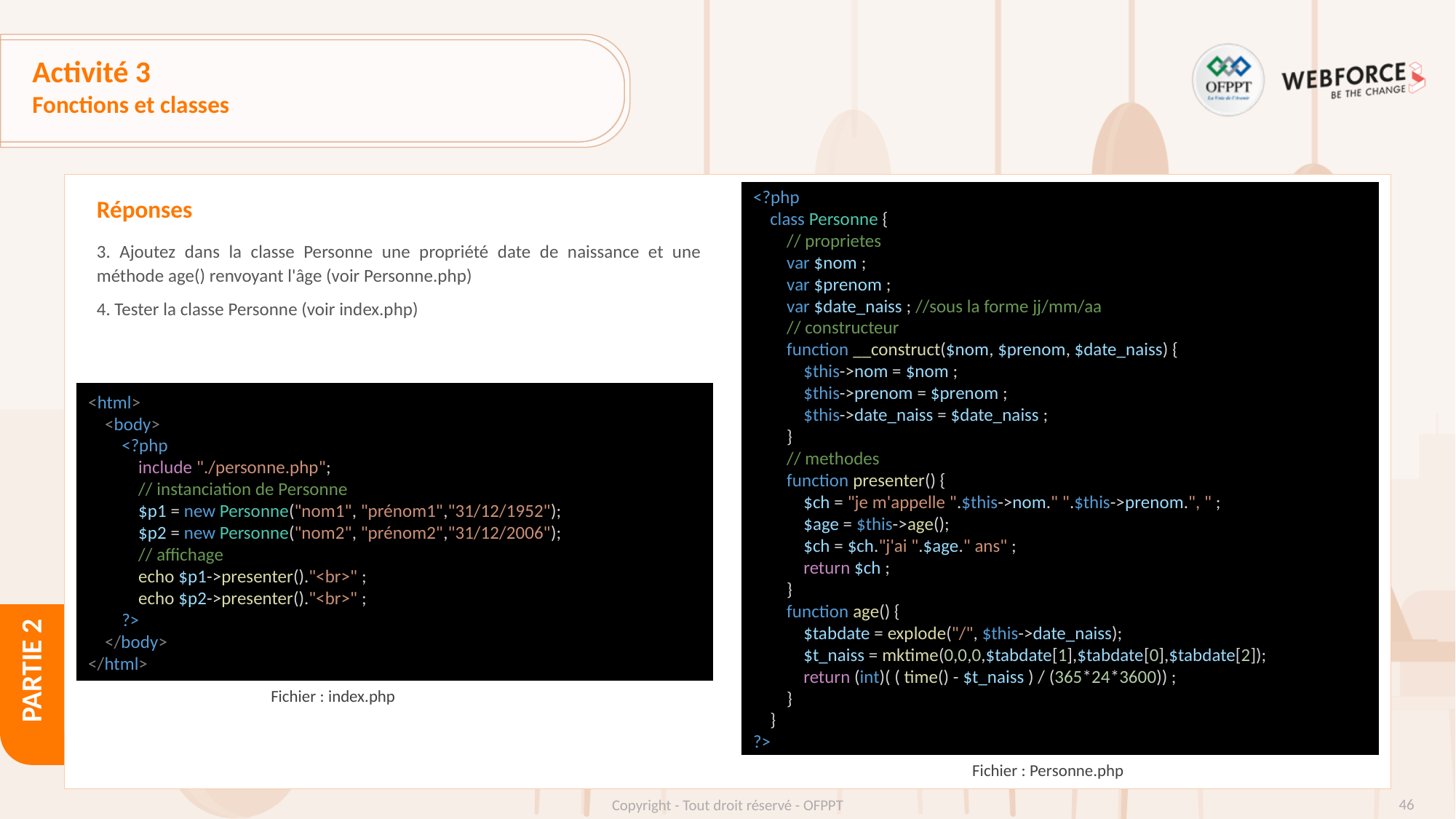

# Activité 3
Fonctions et classes
<?php
    class Personne {
        // proprietes
        var $nom ;
        var $prenom ;
        var $date_naiss ; //sous la forme jj/mm/aa
        // constructeur
        function __construct($nom, $prenom, $date_naiss) {
            $this->nom = $nom ;
            $this->prenom = $prenom ;
            $this->date_naiss = $date_naiss ;
        }
        // methodes
        function presenter() {
            $ch = "je m'appelle ".$this->nom." ".$this->prenom.", " ;
            $age = $this->age();
            $ch = $ch."j'ai ".$age." ans" ;
            return $ch ;
        }
        function age() {
            $tabdate = explode("/", $this->date_naiss);
            $t_naiss = mktime(0,0,0,$tabdate[1],$tabdate[0],$tabdate[2]);
            return (int)( ( time() - $t_naiss ) / (365*24*3600)) ;
        }
    }
?>
Réponses
3. Ajoutez dans la classe Personne une propriété date de naissance et une méthode age() renvoyant l'âge (voir Personne.php)
4. Tester la classe Personne (voir index.php)
<html>
    <body>
        <?php
            include "./personne.php";
            // instanciation de Personne
            $p1 = new Personne("nom1", "prénom1","31/12/1952");
            $p2 = new Personne("nom2", "prénom2","31/12/2006");
            // affichage
            echo $p1->presenter()."<br>" ;
            echo $p2->presenter()."<br>" ;
        ?>
    </body>
</html>
Fichier : index.php
Fichier : Personne.php